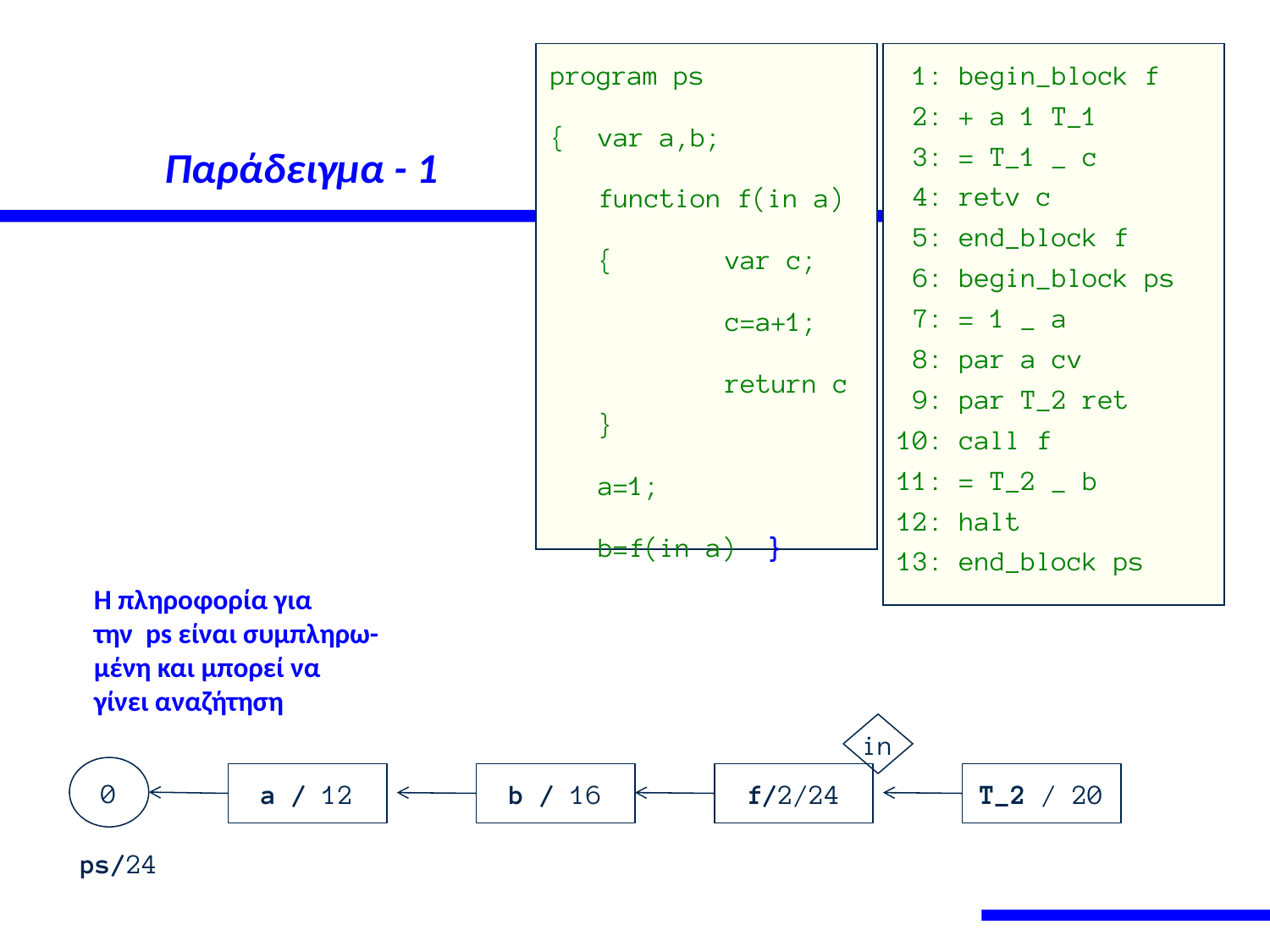

# Παράδειγμα - 1
program ps
{	var a,b;
	function f(in a)
	{	var c;
		c=a+1;
		return c }
	a=1;
	b=f(in a)  }
 1: begin_block f
 2: + a 1 T_1
 3: = T_1 _ c
 4: retv c
 5: end_block f
 6: begin_block ps
 7: = 1 _ a
 8: par a cv
 9: par T_2 ret
10: call f
11: = T_2 _ b
12: halt
13: end_block ps
Η πληροφορία για
την  ps είναι συμπληρω-
μένη και μπορεί να
γίνει αναζήτηση
in
0
a / 12
b / 16
f/2/24
T_2 / 20
ps/24